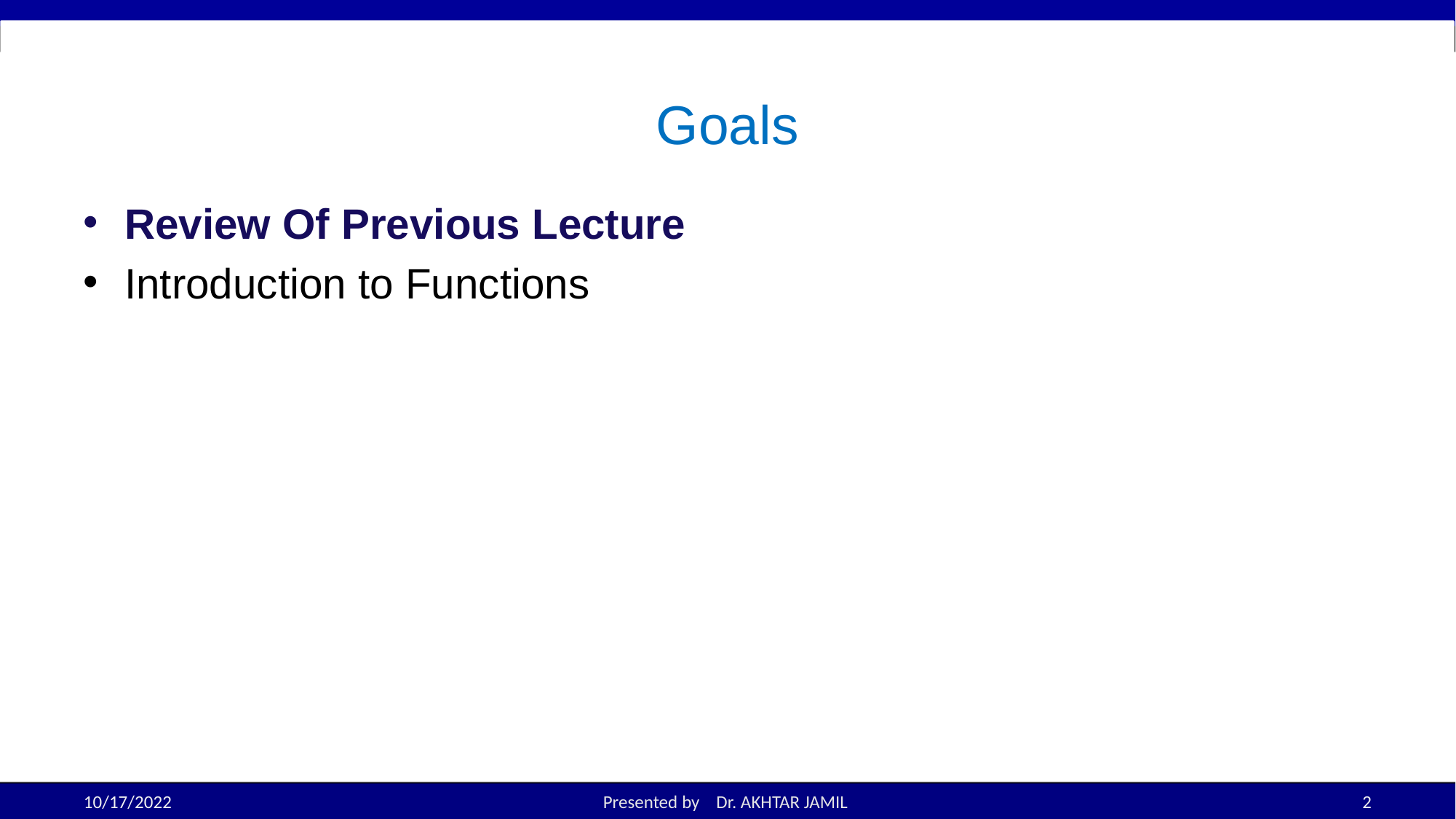

# Goals
Review Of Previous Lecture
Introduction to Functions

10/17/2022
Presented by    Dr. AKHTAR JAMIL
2